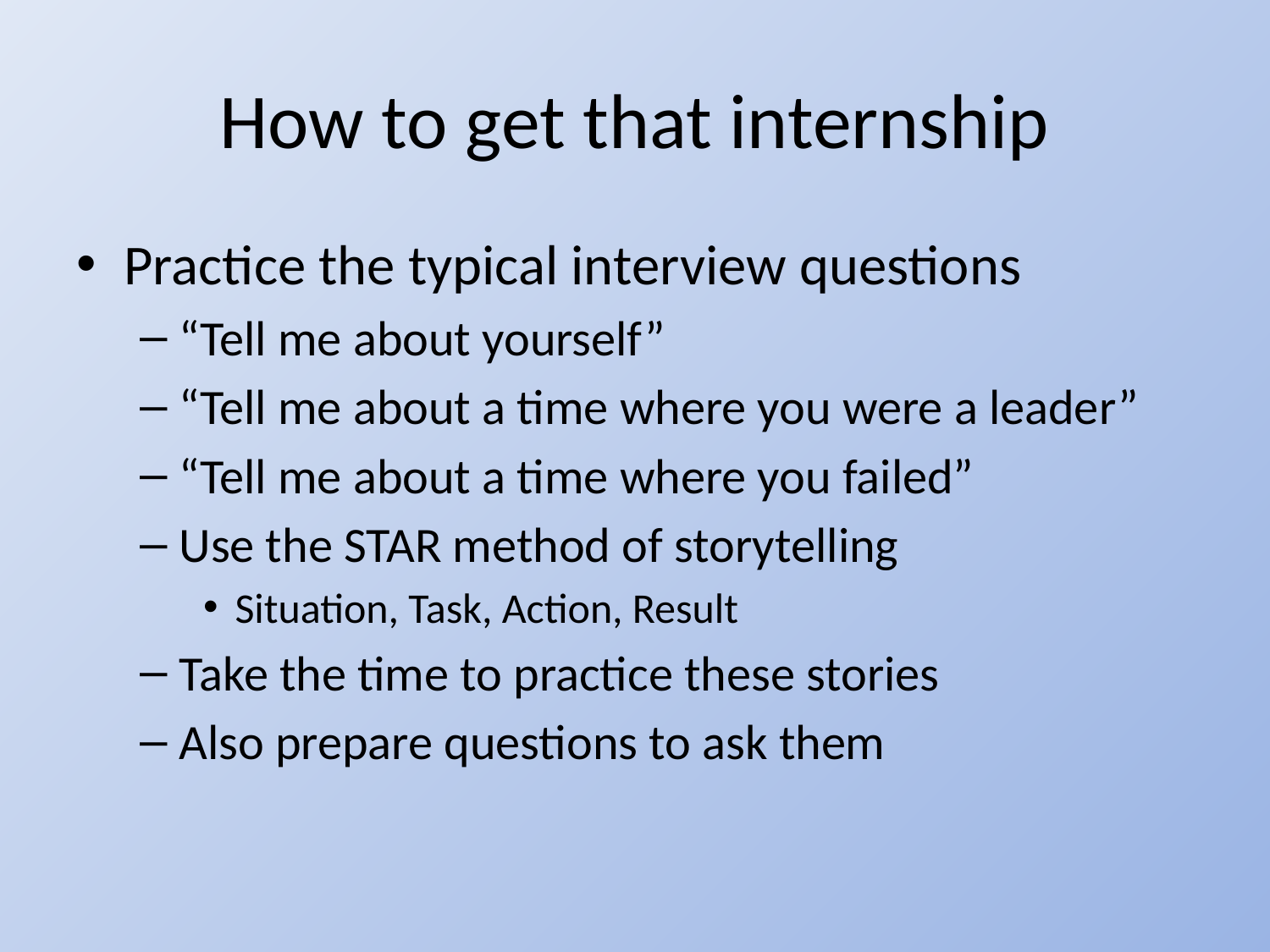

# How to get that internship
Practice the typical interview questions
“Tell me about yourself”
“Tell me about a time where you were a leader”
“Tell me about a time where you failed”
Use the STAR method of storytelling
Situation, Task, Action, Result
Take the time to practice these stories
Also prepare questions to ask them